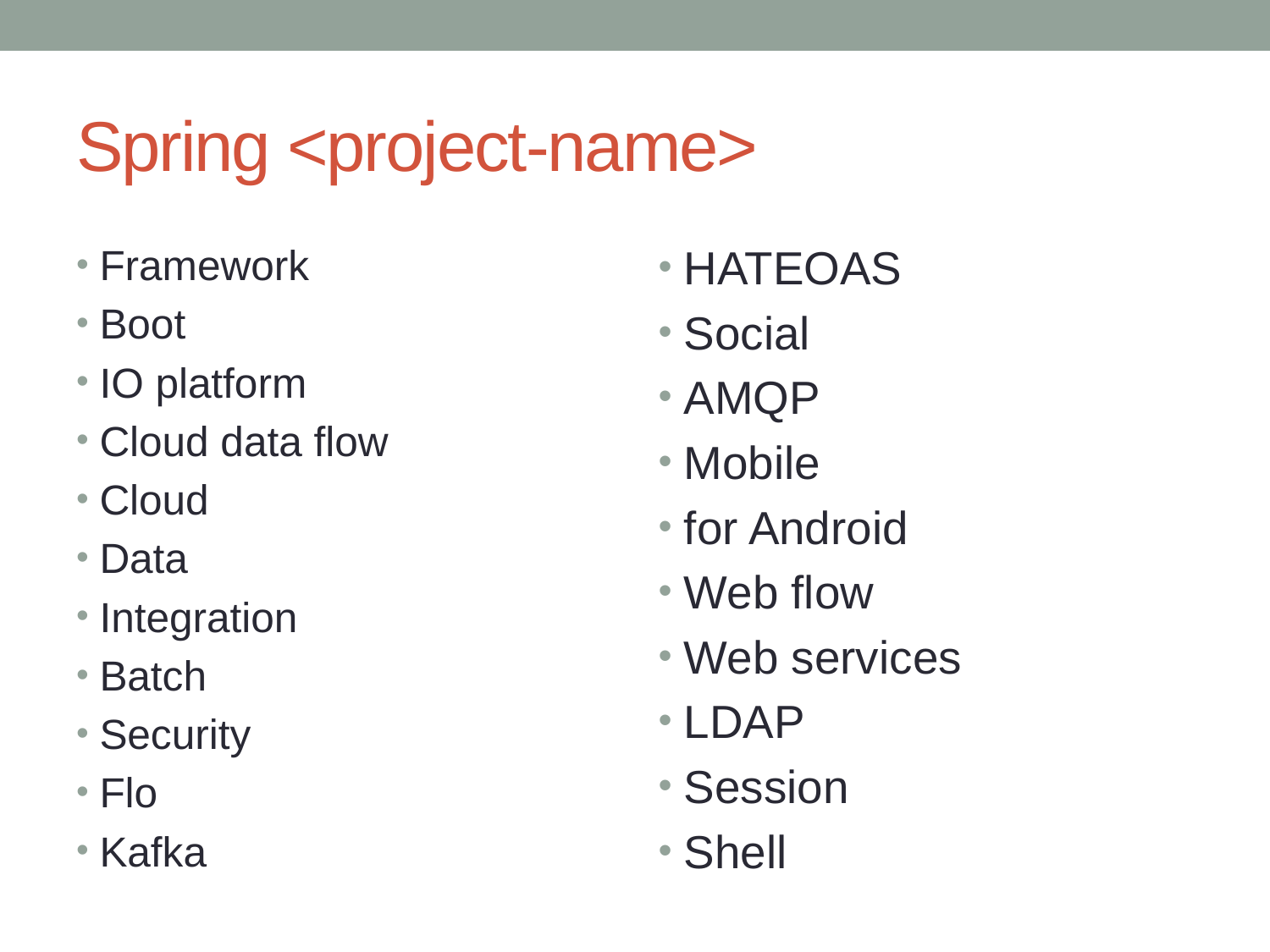

# Spring <project-name>
Framework
Boot
IO platform
Cloud data flow
Cloud
Data
Integration
Batch
Security
Flo
Kafka
HATEOAS
Social
AMQP
Mobile
for Android
Web flow
Web services
LDAP
Session
Shell